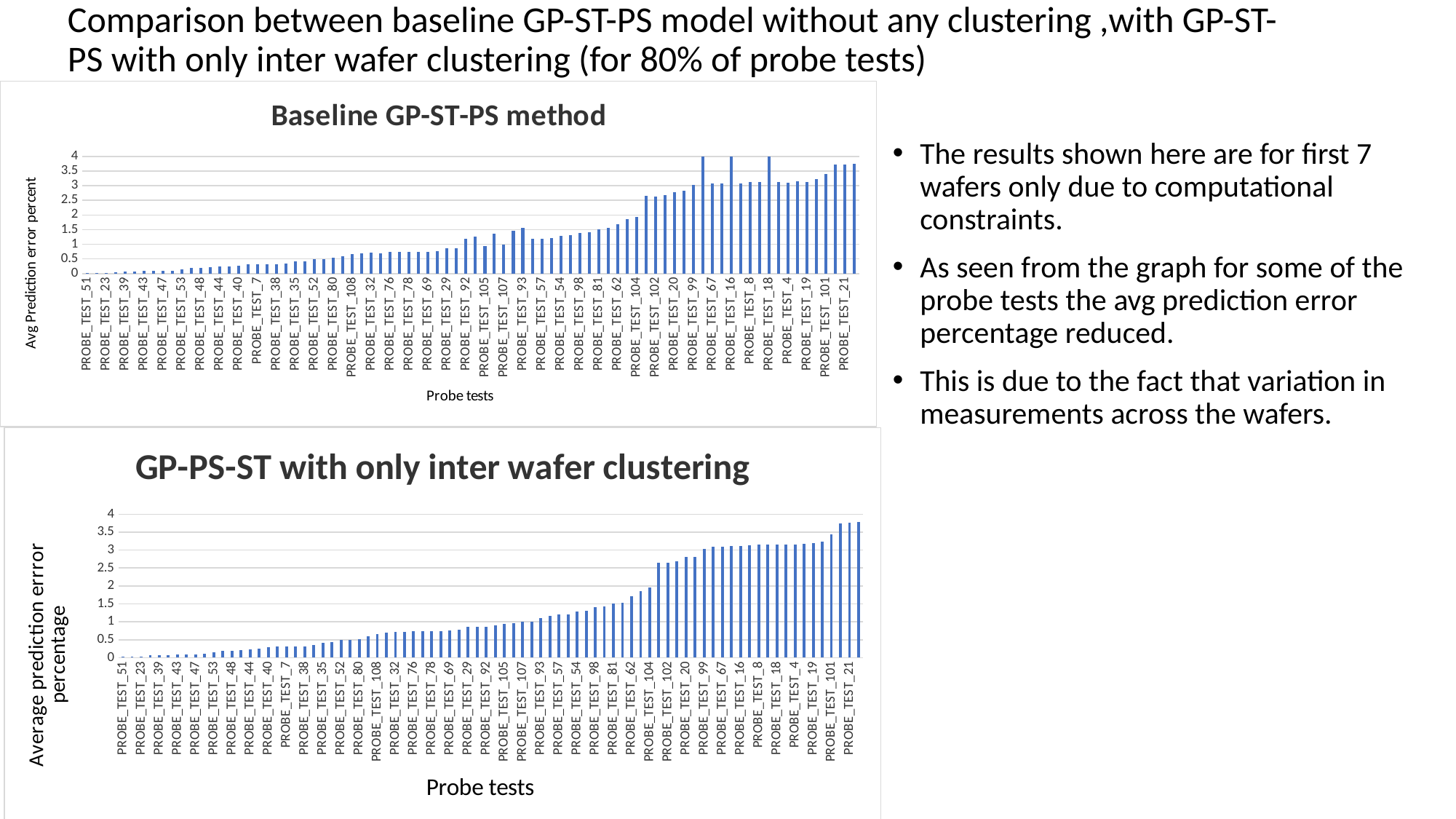

# Comparison between baseline GP-ST-PS model without any clustering ,with GP-ST-PS with only inter wafer clustering (for 80% of probe tests)

### Chart: Baseline GP-ST-PS method

| Category |  |
|---|---|
| PROBE_TEST_51 | 0.0146170918670425 |
| PROBE_TEST_25 | 0.0250597621847701 |
| PROBE_TEST_23 | 0.0250058638489787 |
| PROBE_TEST_37 | 0.0567155325940067 |
| PROBE_TEST_39 | 0.0697167357125085 |
| PROBE_TEST_41 | 0.0764534998973075 |
| PROBE_TEST_43 | 0.0840199352189479 |
| PROBE_TEST_45 | 0.0888136877928079 |
| PROBE_TEST_47 | 0.094335719927703 |
| PROBE_TEST_49 | 0.0998677223120355 |
| PROBE_TEST_53 | 0.15138205601974 |
| PROBE_TEST_50 | 0.184515094501464 |
| PROBE_TEST_48 | 0.19712909020904 |
| PROBE_TEST_46 | 0.216662446755886 |
| PROBE_TEST_44 | 0.230559495264707 |
| PROBE_TEST_42 | 0.252343916645046 |
| PROBE_TEST_40 | 0.275741569096637 |
| PROBE_TEST_66 | 0.30582921812844 |
| PROBE_TEST_7 | 0.308710792638471 |
| PROBE_TEST_1 | 0.308155052885193 |
| PROBE_TEST_38 | 0.312925205000964 |
| PROBE_TEST_36 | 0.348463818251038 |
| PROBE_TEST_35 | 0.413064320845342 |
| PROBE_TEST_33 | 0.417971178147474 |
| PROBE_TEST_52 | 0.48874681022389 |
| PROBE_TEST_86 | 0.497577889601154 |
| PROBE_TEST_80 | 0.553911873451438 |
| PROBE_TEST_68 | 0.590298011181712 |
| PROBE_TEST_108 | 0.659457984273685 |
| PROBE_TEST_30 | 0.701331624438808 |
| PROBE_TEST_32 | 0.707196675491317 |
| PROBE_TEST_87 | 0.703235742609906 |
| PROBE_TEST_76 | 0.734650817358934 |
| PROBE_TEST_72 | 0.733897845502247 |
| PROBE_TEST_78 | 0.728680659962722 |
| PROBE_TEST_74 | 0.732335438817593 |
| PROBE_TEST_69 | 0.74682972697092 |
| PROBE_TEST_106 | 0.775413271443499 |
| PROBE_TEST_29 | 0.85586953554082 |
| PROBE_TEST_27 | 0.859636387729276 |
| PROBE_TEST_92 | 1.18910818359571 |
| PROBE_TEST_94 | 1.26782731451893 |
| PROBE_TEST_105 | 0.942992522420293 |
| PROBE_TEST_91 | 1.36090472808842 |
| PROBE_TEST_107 | 0.989637735665414 |
| PROBE_TEST_13 | 1.44868532212303 |
| PROBE_TEST_93 | 1.57059003113341 |
| PROBE_TEST_100 | 1.1765718925165 |
| PROBE_TEST_57 | 1.20020871307211 |
| PROBE_TEST_59 | 1.20772692059699 |
| PROBE_TEST_54 | 1.29891436679966 |
| PROBE_TEST_56 | 1.30304293463201 |
| PROBE_TEST_98 | 1.3947798658713 |
| PROBE_TEST_60 | 1.42119157950291 |
| PROBE_TEST_81 | 1.5072168589142 |
| PROBE_TEST_61 | 1.5474303420274 |
| PROBE_TEST_62 | 1.69768861675818 |
| PROBE_TEST_63 | 1.84970882961805 |
| PROBE_TEST_104 | 1.92428928039174 |
| PROBE_TEST_96 | 2.6498463028073 |
| PROBE_TEST_102 | 2.63848157063645 |
| PROBE_TEST_103 | 2.68034016093076 |
| PROBE_TEST_20 | 2.78766975362344 |
| PROBE_TEST_22 | 2.82859631294788 |
| PROBE_TEST_99 | 3.03204439310957 |
| PROBE_TEST_14 | 4.33851763425209 |
| PROBE_TEST_67 | 3.07833091715941 |
| PROBE_TEST_2 | 3.08523091864116 |
| PROBE_TEST_16 | 4.37896947835215 |
| PROBE_TEST_6 | 3.07031091024106 |
| PROBE_TEST_8 | 3.13124534669817 |
| PROBE_TEST_10 | 3.13214691471533 |
| PROBE_TEST_18 | 4.33575176448789 |
| PROBE_TEST_12 | 3.12196375915688 |
| PROBE_TEST_4 | 3.11086744349253 |
| PROBE_TEST_97 | 3.14221618342164 |
| PROBE_TEST_19 | 3.11665602235766 |
| PROBE_TEST_88 | 3.22459613775803 |
| PROBE_TEST_101 | 3.40767468915965 |
| PROBE_TEST_70 | 3.72958355163027 |
| PROBE_TEST_21 | 3.72507366949429 |
| PROBE_TEST_95 | 3.75111265174577 |
The results shown here are for first 7 wafers only due to computational constraints.
As seen from the graph for some of the probe tests the avg prediction error percentage reduced.
This is due to the fact that variation in measurements across the wafers.

### Chart: GP-PS-ST with only inter wafer clustering

| Category |  |
|---|---|
| PROBE_TEST_51 | 0.0226618455487262 |
| PROBE_TEST_25 | 0.0271595576822122 |
| PROBE_TEST_23 | 0.0285647842288194 |
| PROBE_TEST_37 | 0.0611471443690447 |
| PROBE_TEST_39 | 0.0687488341826623 |
| PROBE_TEST_41 | 0.0771714372299761 |
| PROBE_TEST_43 | 0.0850832588638707 |
| PROBE_TEST_45 | 0.0897696444485851 |
| PROBE_TEST_47 | 0.0963104584818139 |
| PROBE_TEST_49 | 0.101980788931403 |
| PROBE_TEST_53 | 0.153532969929466 |
| PROBE_TEST_50 | 0.184112957370912 |
| PROBE_TEST_48 | 0.198739232605827 |
| PROBE_TEST_46 | 0.220209505269549 |
| PROBE_TEST_44 | 0.232801469908572 |
| PROBE_TEST_42 | 0.252881427954752 |
| PROBE_TEST_40 | 0.28324205820593 |
| PROBE_TEST_66 | 0.307717354127288 |
| PROBE_TEST_7 | 0.309485118705215 |
| PROBE_TEST_1 | 0.309578448057722 |
| PROBE_TEST_38 | 0.313799637184279 |
| PROBE_TEST_36 | 0.349897973399503 |
| PROBE_TEST_35 | 0.421075196731636 |
| PROBE_TEST_33 | 0.42575936085141 |
| PROBE_TEST_52 | 0.497755487527768 |
| PROBE_TEST_86 | 0.499276715418616 |
| PROBE_TEST_80 | 0.508670274570528 |
| PROBE_TEST_68 | 0.591775860410428 |
| PROBE_TEST_108 | 0.651425448594765 |
| PROBE_TEST_30 | 0.707129788408636 |
| PROBE_TEST_32 | 0.714114082222994 |
| PROBE_TEST_87 | 0.718996369987082 |
| PROBE_TEST_76 | 0.733831789915656 |
| PROBE_TEST_72 | 0.738921534423681 |
| PROBE_TEST_78 | 0.741705741912396 |
| PROBE_TEST_74 | 0.741868506870047 |
| PROBE_TEST_69 | 0.7590137870532 |
| PROBE_TEST_106 | 0.776152810358674 |
| PROBE_TEST_29 | 0.855186782319238 |
| PROBE_TEST_27 | 0.863774422429922 |
| PROBE_TEST_92 | 0.867962176681249 |
| PROBE_TEST_94 | 0.90353686159839 |
| PROBE_TEST_105 | 0.94516055733571 |
| PROBE_TEST_91 | 0.965497147613959 |
| PROBE_TEST_107 | 0.995865802603863 |
| PROBE_TEST_13 | 1.00825917647476 |
| PROBE_TEST_93 | 1.1126190836547 |
| PROBE_TEST_100 | 1.17006148880129 |
| PROBE_TEST_57 | 1.20421398024949 |
| PROBE_TEST_59 | 1.21073730759826 |
| PROBE_TEST_54 | 1.2978864963171 |
| PROBE_TEST_56 | 1.30419640745726 |
| PROBE_TEST_98 | 1.40163327335501 |
| PROBE_TEST_60 | 1.42618525747893 |
| PROBE_TEST_81 | 1.51170828995274 |
| PROBE_TEST_61 | 1.538953700303 |
| PROBE_TEST_62 | 1.70644243263613 |
| PROBE_TEST_63 | 1.86112273755539 |
| PROBE_TEST_104 | 1.95719210639777 |
| PROBE_TEST_96 | 2.65565053619009 |
| PROBE_TEST_102 | 2.65640271339968 |
| PROBE_TEST_103 | 2.68441852767933 |
| PROBE_TEST_20 | 2.80598012407559 |
| PROBE_TEST_22 | 2.81004689139138 |
| PROBE_TEST_99 | 3.03506279940387 |
| PROBE_TEST_14 | 3.08826239660299 |
| PROBE_TEST_67 | 3.09608846394314 |
| PROBE_TEST_2 | 3.10531846911903 |
| PROBE_TEST_16 | 3.11700159837979 |
| PROBE_TEST_6 | 3.13960338850599 |
| PROBE_TEST_8 | 3.14982197758075 |
| PROBE_TEST_10 | 3.1541629284994 |
| PROBE_TEST_18 | 3.15524148779902 |
| PROBE_TEST_12 | 3.15613841704403 |
| PROBE_TEST_4 | 3.15901114383131 |
| PROBE_TEST_97 | 3.16512510739756 |
| PROBE_TEST_19 | 3.18997285712657 |
| PROBE_TEST_88 | 3.23767246459166 |
| PROBE_TEST_101 | 3.4302166349904 |
| PROBE_TEST_70 | 3.74302735734448 |
| PROBE_TEST_21 | 3.75957197163947 |
| PROBE_TEST_95 | 3.7869894854714 |